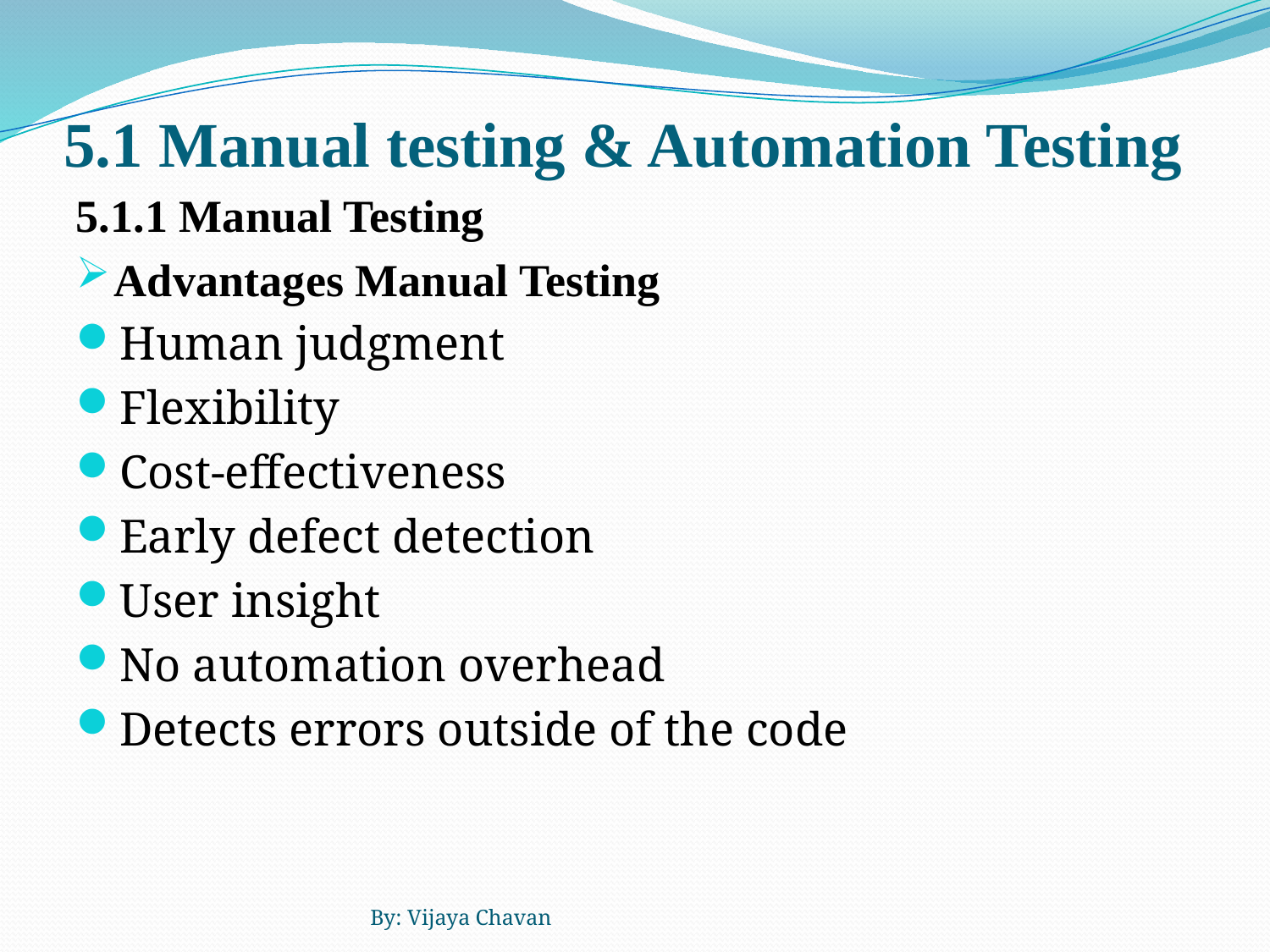

# 5.1 Manual testing & Automation Testing
5.1.1 Manual Testing
Advantages Manual Testing
Human judgment
Flexibility
Cost-effectiveness
Early defect detection
User insight
No automation overhead
Detects errors outside of the code

By: Vijaya Chavan